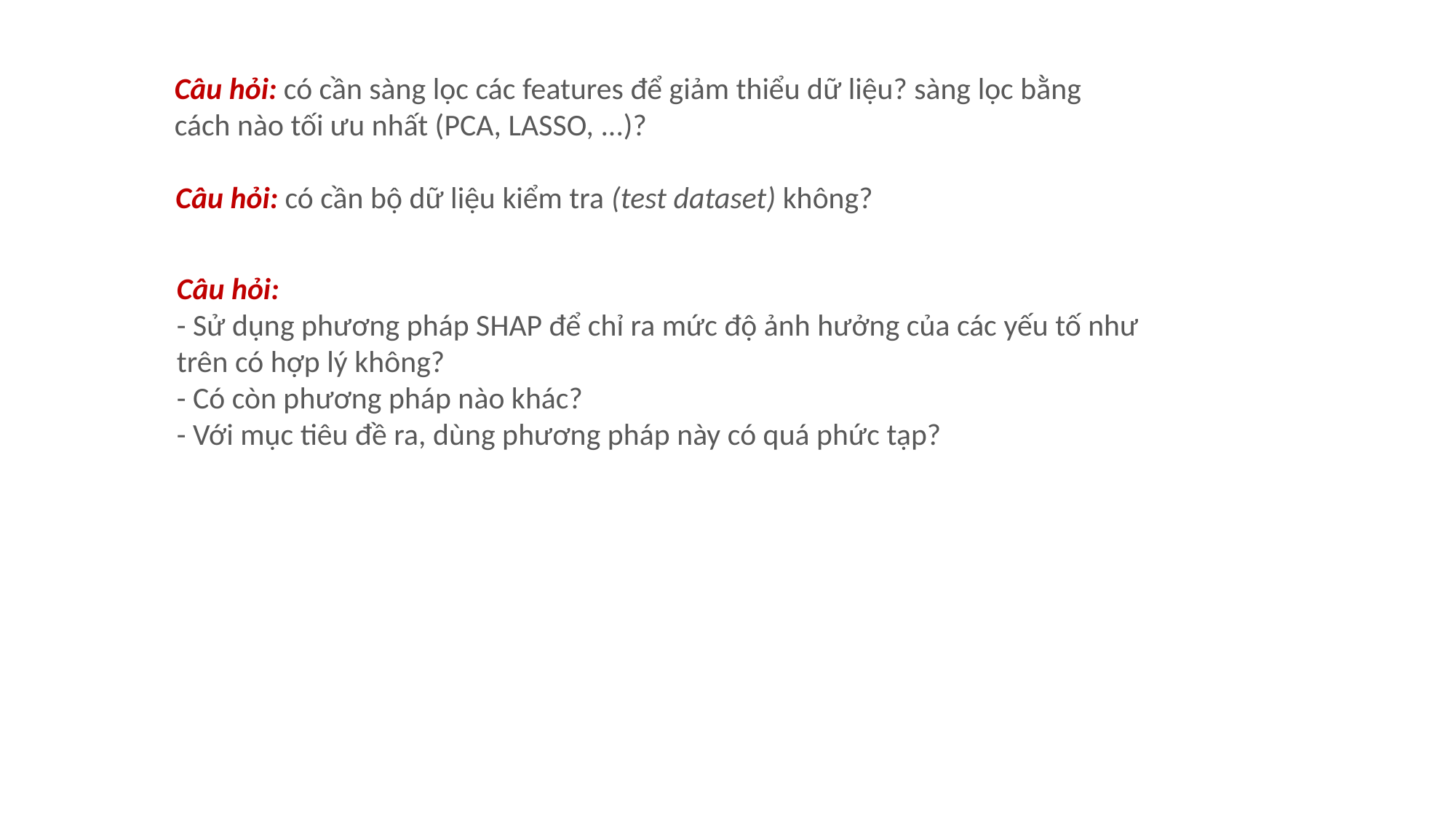

Câu hỏi: có cần sàng lọc các features để giảm thiểu dữ liệu? sàng lọc bằng cách nào tối ưu nhất (PCA, LASSO, ...)?
Câu hỏi: có cần bộ dữ liệu kiểm tra (test dataset) không?
Câu hỏi:
- Sử dụng phương pháp SHAP để chỉ ra mức độ ảnh hưởng của các yếu tố như trên có hợp lý không?
- Có còn phương pháp nào khác?
- Với mục tiêu đề ra, dùng phương pháp này có quá phức tạp?